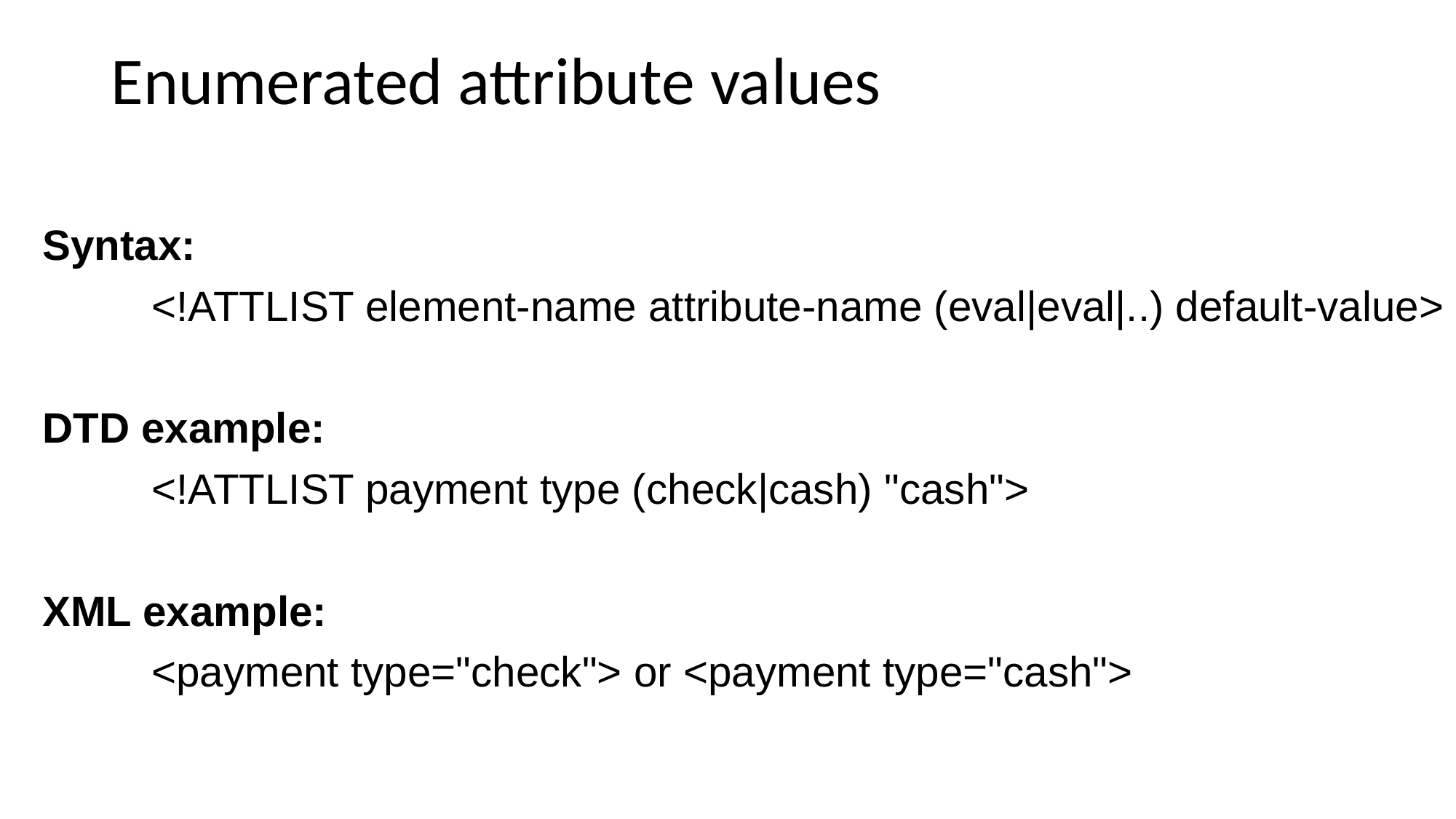

# Enumerated attribute values
Syntax:
	<!ATTLIST element-name attribute-name (eval|eval|..) default-value>

DTD example:
	<!ATTLIST payment type (check|cash) "cash">

XML example:
	<payment type="check"> or <payment type="cash">